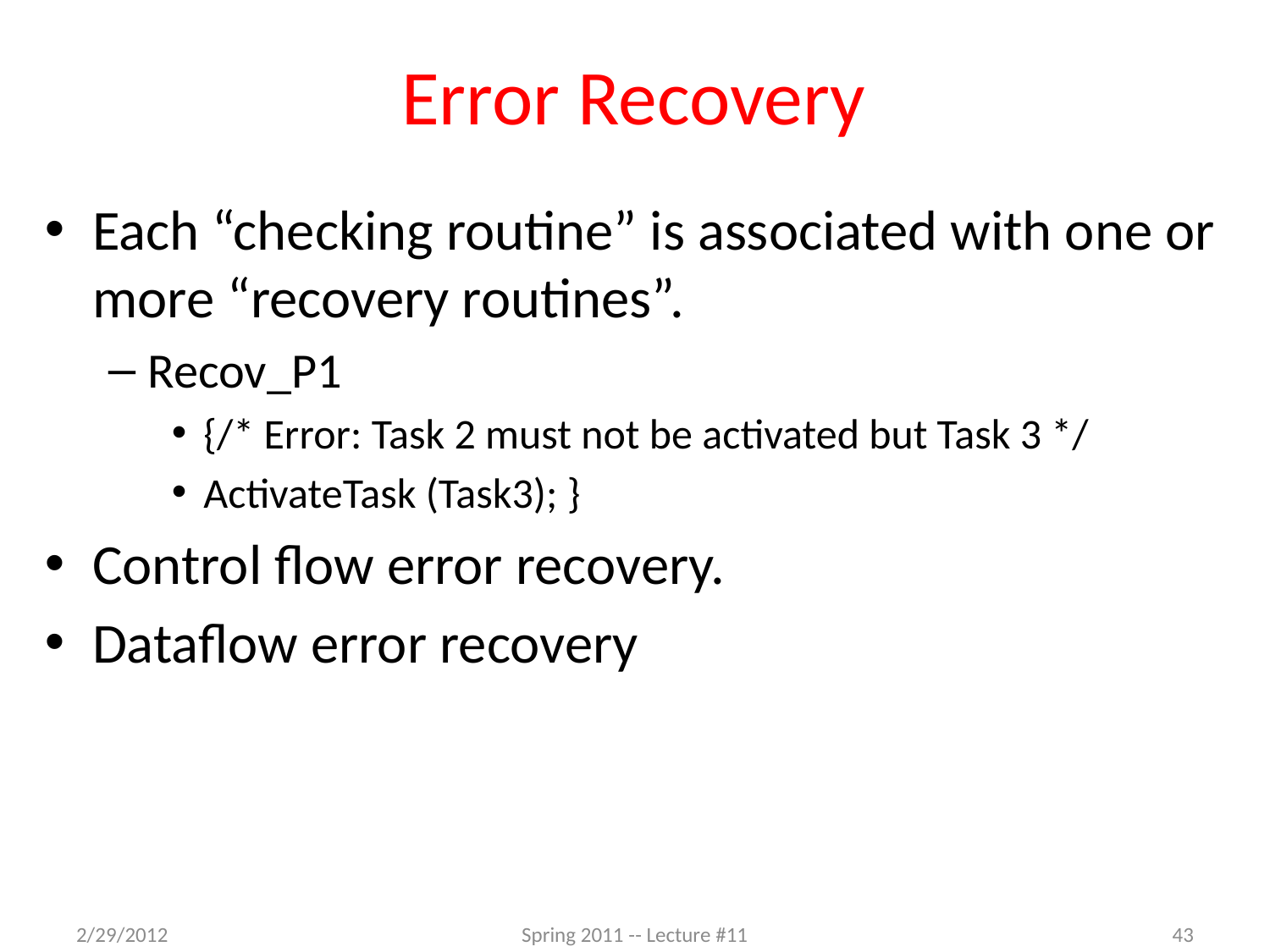

# Error Recovery
Each “checking routine” is associated with one or more “recovery routines”.
Recov_P1
{/* Error: Task 2 must not be activated but Task 3 */
ActivateTask (Task3); }
Control flow error recovery.
Dataflow error recovery
2/29/2012
Spring 2011 -- Lecture #11
43